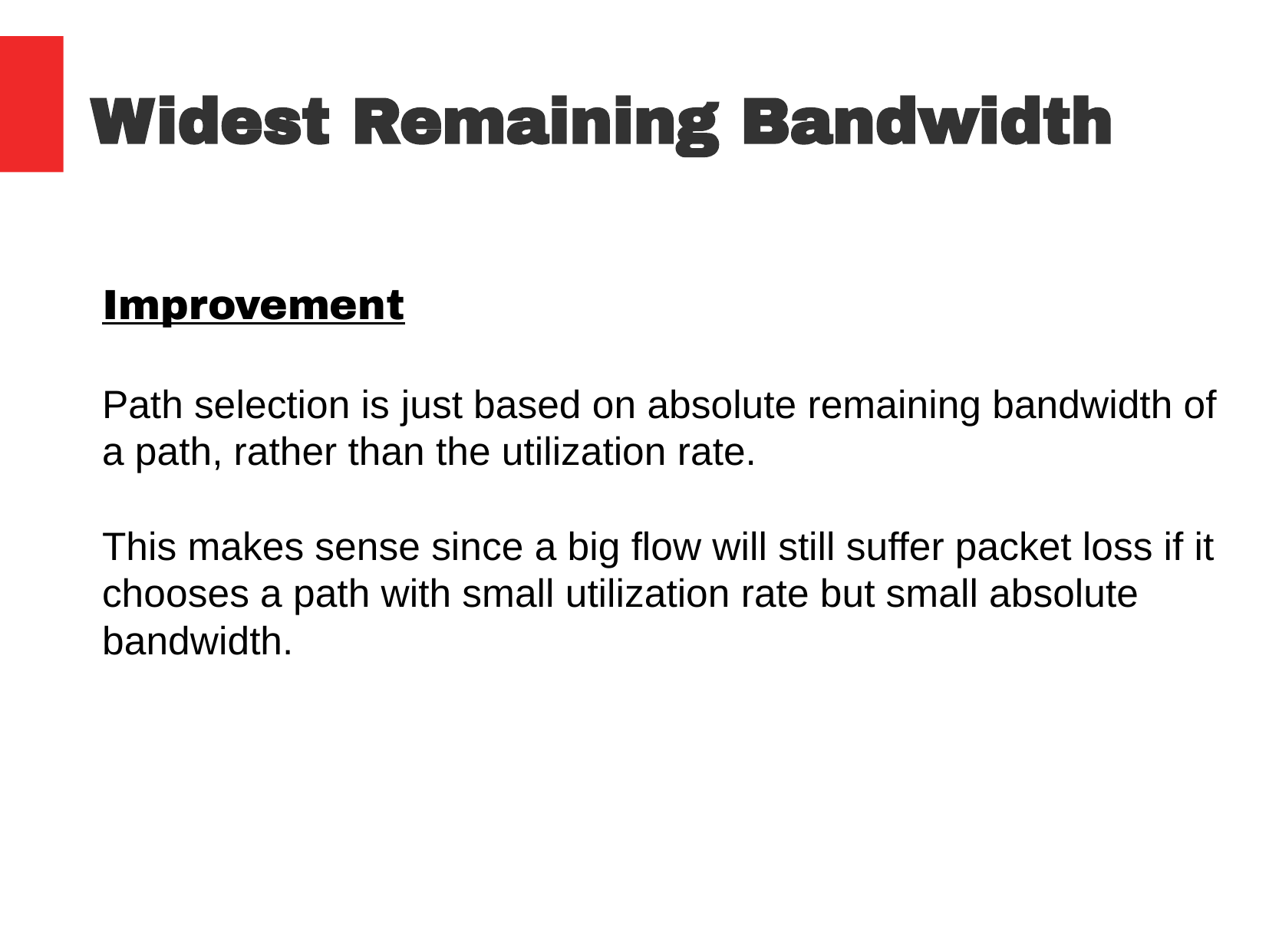

# Widest Remaining Bandwidth
Improvement

Path selection is just based on absolute remaining bandwidth of a path, rather than the utilization rate.

This makes sense since a big flow will still suffer packet loss if it chooses a path with small utilization rate but small absolute bandwidth.